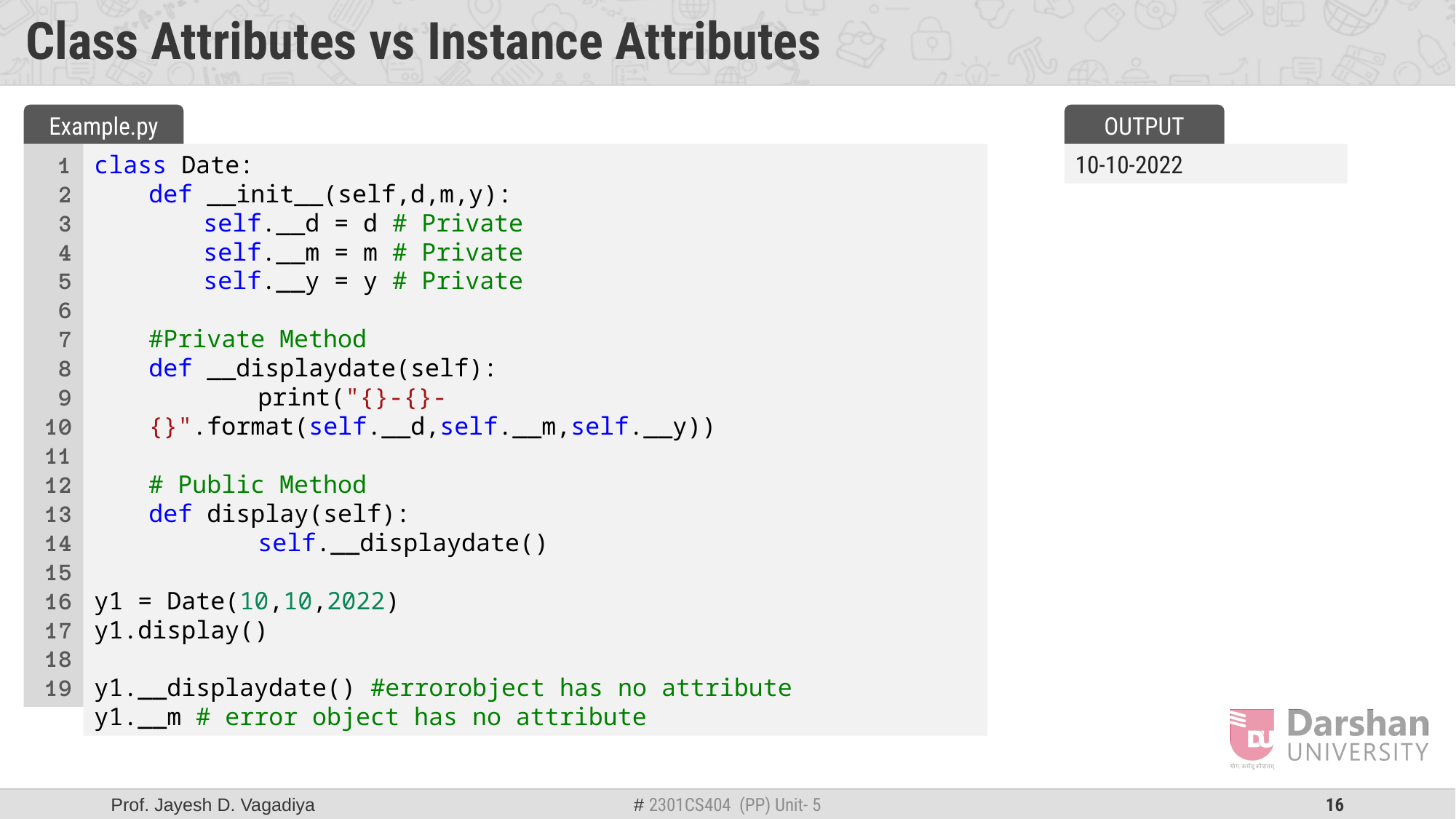

# Class Attributes vs Instance Attributes
Example.py
OUTPUT
1
2
3
4
5
6
7
8
9
10
11
12
13
14
15
16
17
18
19
class Date:
def __init__(self,d,m,y):
self.__d = d # Private
self.__m = m # Private
self.__y = y # Private

#Private Method
def __displaydate(self):
	print("{}-{}-{}".format(self.__d,self.__m,self.__y))

# Public Method
def display(self):
	self.__displaydate()
y1 = Date(10,10,2022)
y1.display()
y1.__displaydate() #errorobject has no attribute
y1.__m # error object has no attribute
10-10-2022